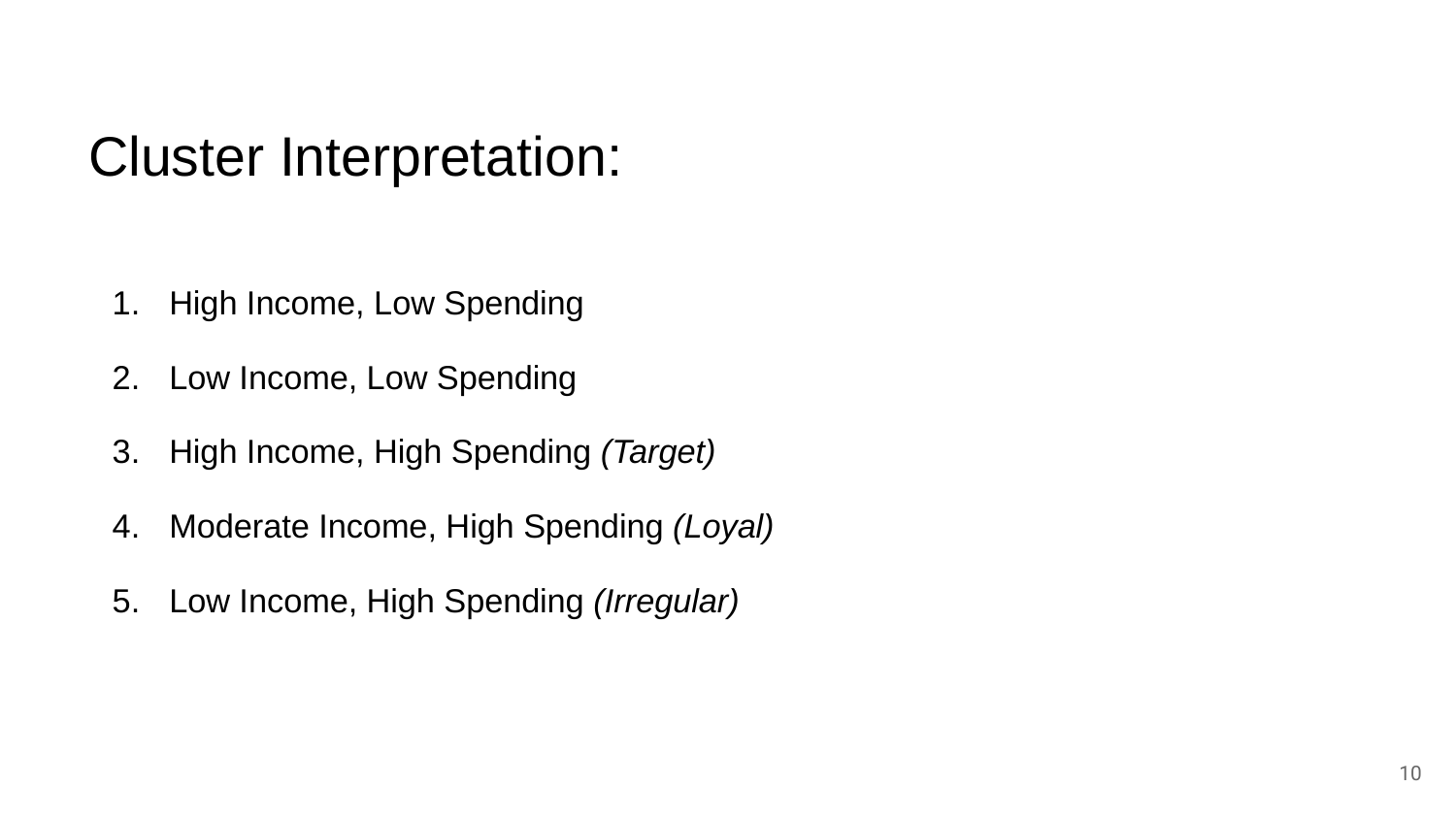

Cluster Interpretation:

High Income, Low Spending
Low Income, Low Spending
High Income, High Spending (Target)
Moderate Income, High Spending (Loyal)
Low Income, High Spending (Irregular)

10